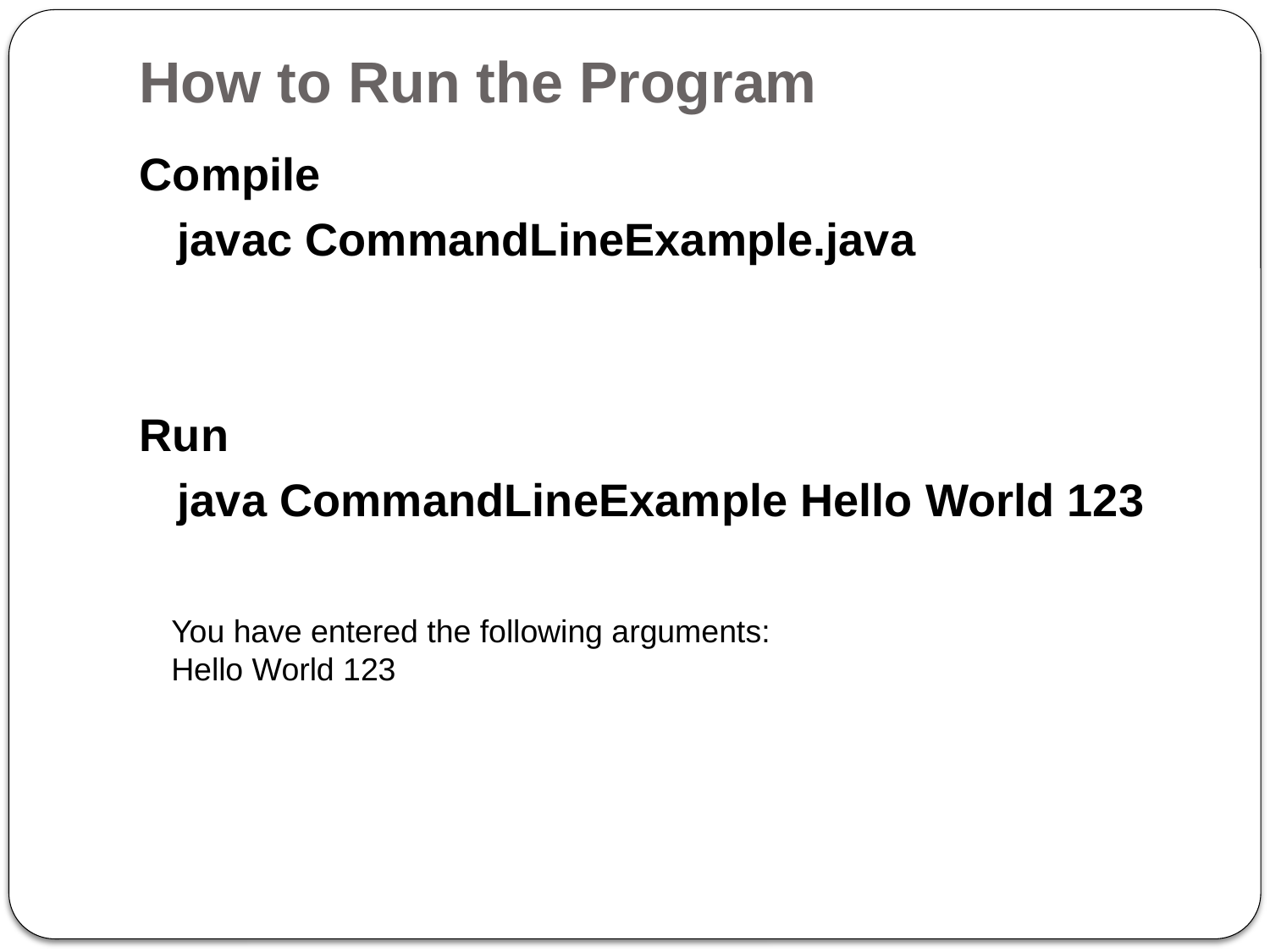

# How to Run the Program
Compile
   javac CommandLineExample.java

Run
	java CommandLineExample Hello World 123

You have entered the following arguments:
Hello World 123